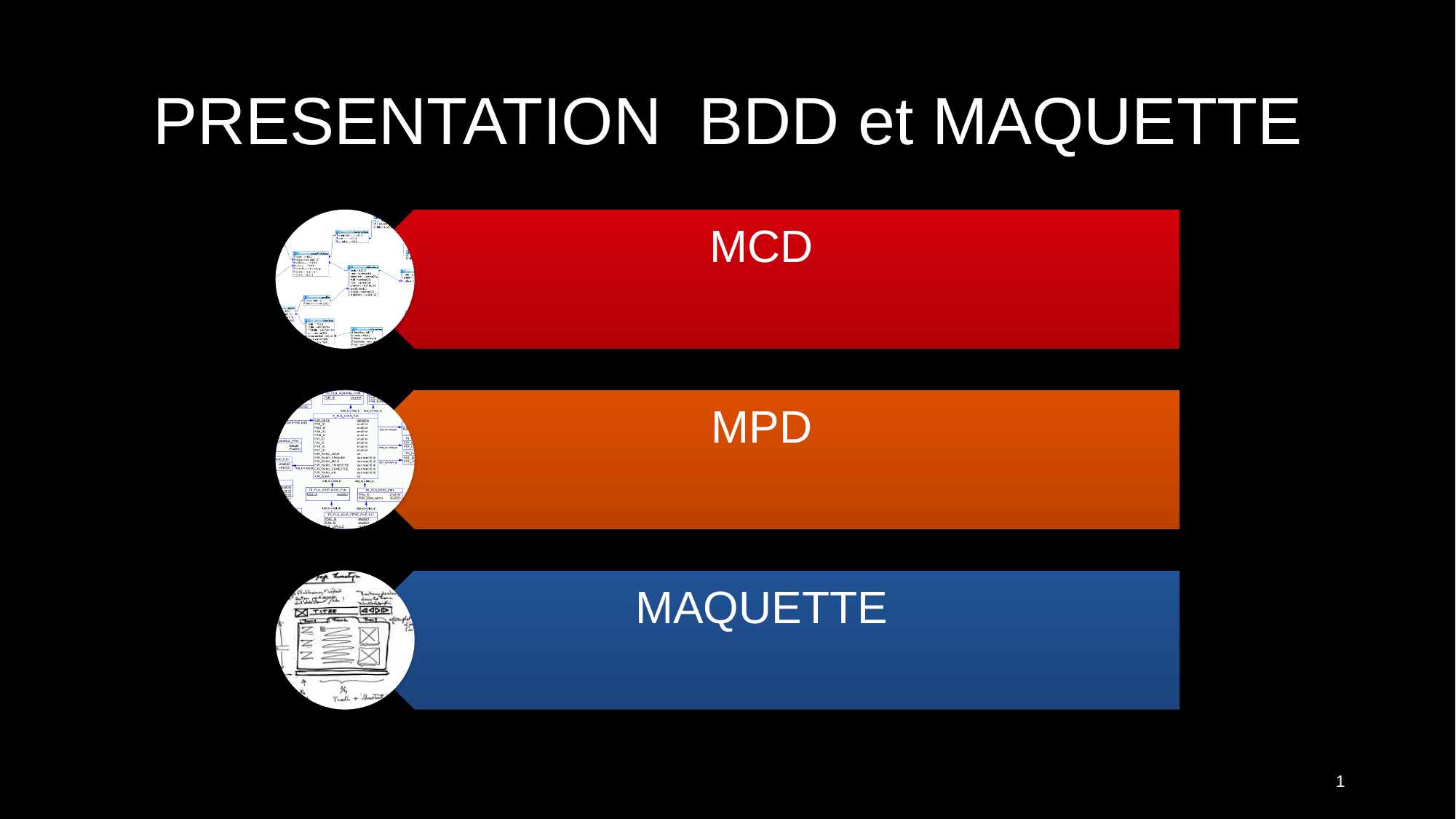

# PRESENTATION  BDD et MAQUETTE
MCD

MPD

MAQUETTE

1